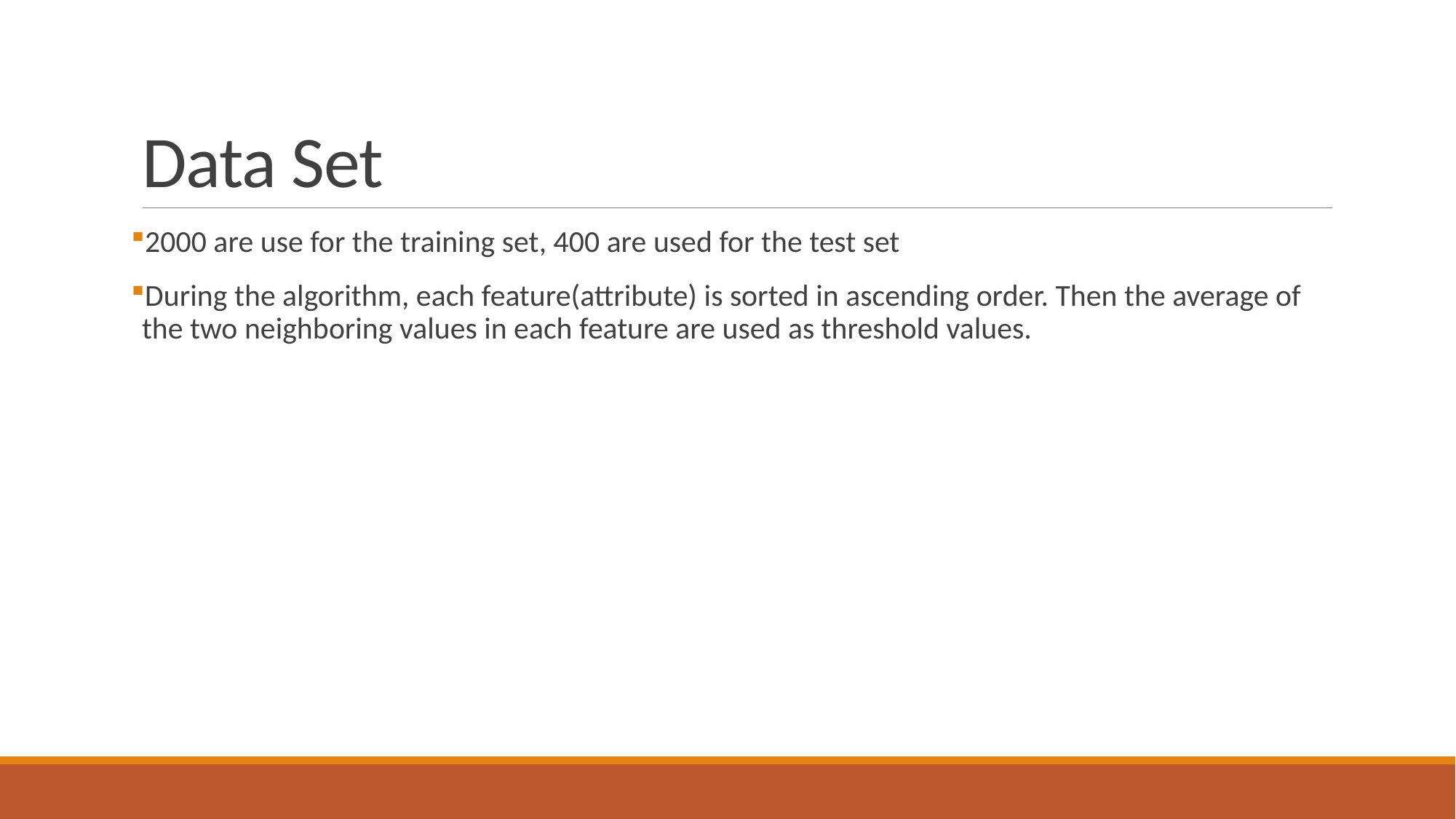

# Data Set
2000 are use for the training set, 400 are used for the test set
During the algorithm, each feature(attribute) is sorted in ascending order. Then the average of the two neighboring values in each feature are used as threshold values.